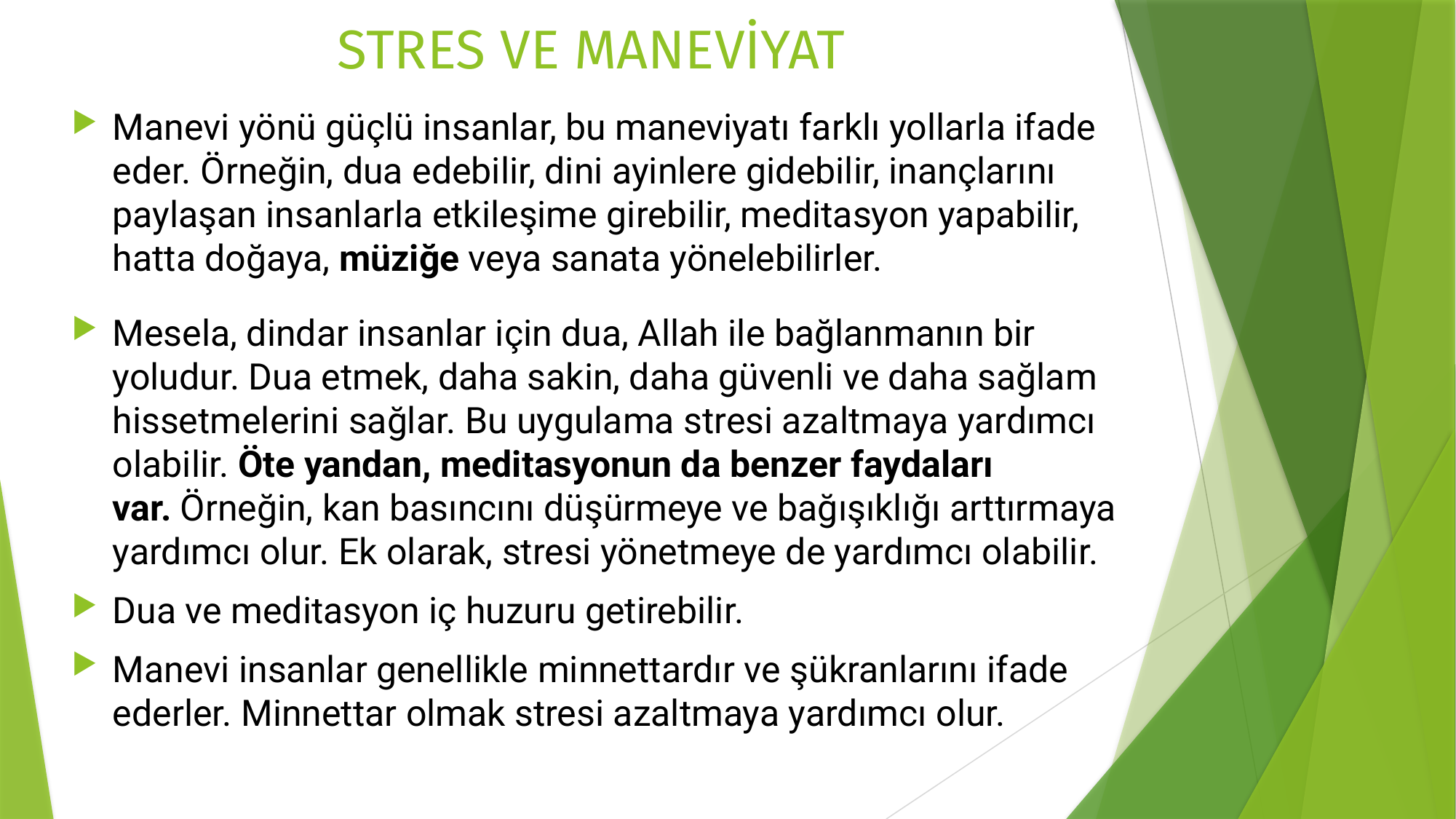

# STRES VE MANEVİYAT
Manevi yönü güçlü insanlar, bu maneviyatı farklı yollarla ifade eder. Örneğin, dua edebilir, dini ayinlere gidebilir, inançlarını paylaşan insanlarla etkileşime girebilir, meditasyon yapabilir, hatta doğaya, müziğe veya sanata yönelebilirler.
Mesela, dindar insanlar için dua, Allah ile bağlanmanın bir yoludur. Dua etmek, daha sakin, daha güvenli ve daha sağlam hissetmelerini sağlar. Bu uygulama stresi azaltmaya yardımcı olabilir. Öte yandan, meditasyonun da benzer faydaları var. Örneğin, kan basıncını düşürmeye ve bağışıklığı arttırmaya yardımcı olur. Ek olarak, stresi yönetmeye de yardımcı olabilir.
Dua ve meditasyon iç huzuru getirebilir.
Manevi insanlar genellikle minnettardır ve şükranlarını ifade ederler. Minnettar olmak stresi azaltmaya yardımcı olur.